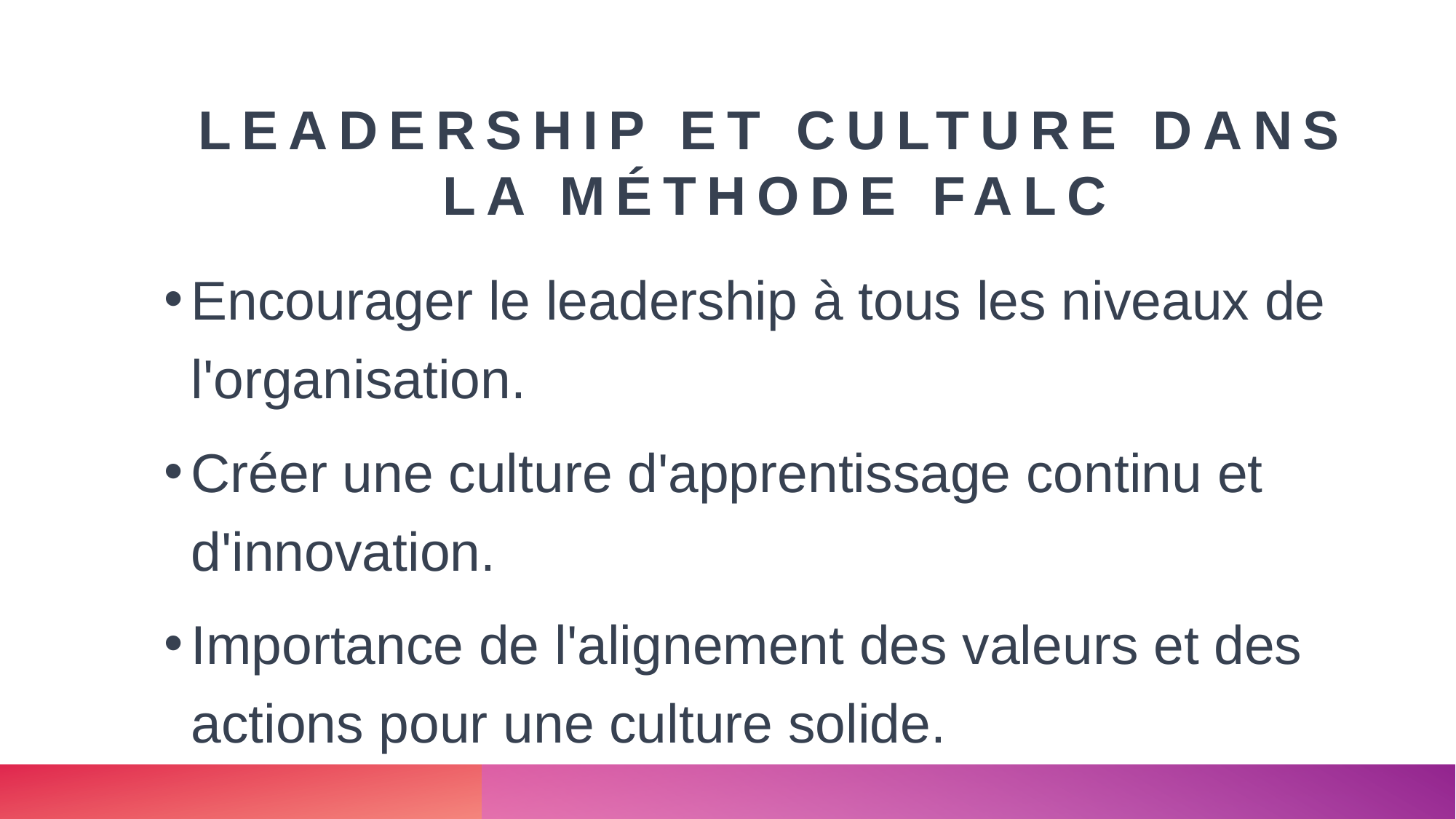

# Leadership et Culture dans la méthode FALC
Encourager le leadership à tous les niveaux de l'organisation.
Créer une culture d'apprentissage continu et d'innovation.
Importance de l'alignement des valeurs et des actions pour une culture solide.